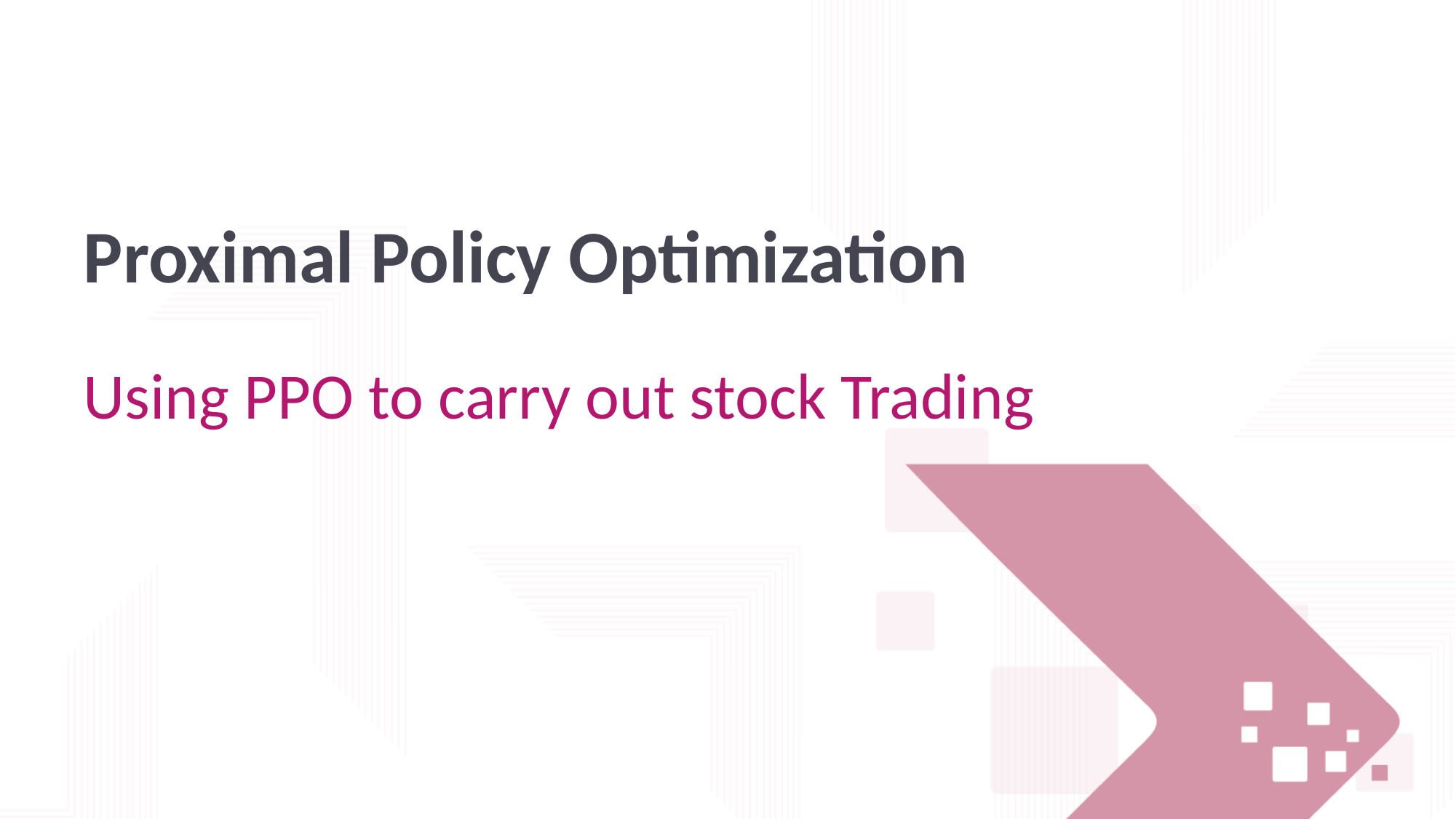

# Proximal Policy Optimization
Using PPO to carry out stock Trading